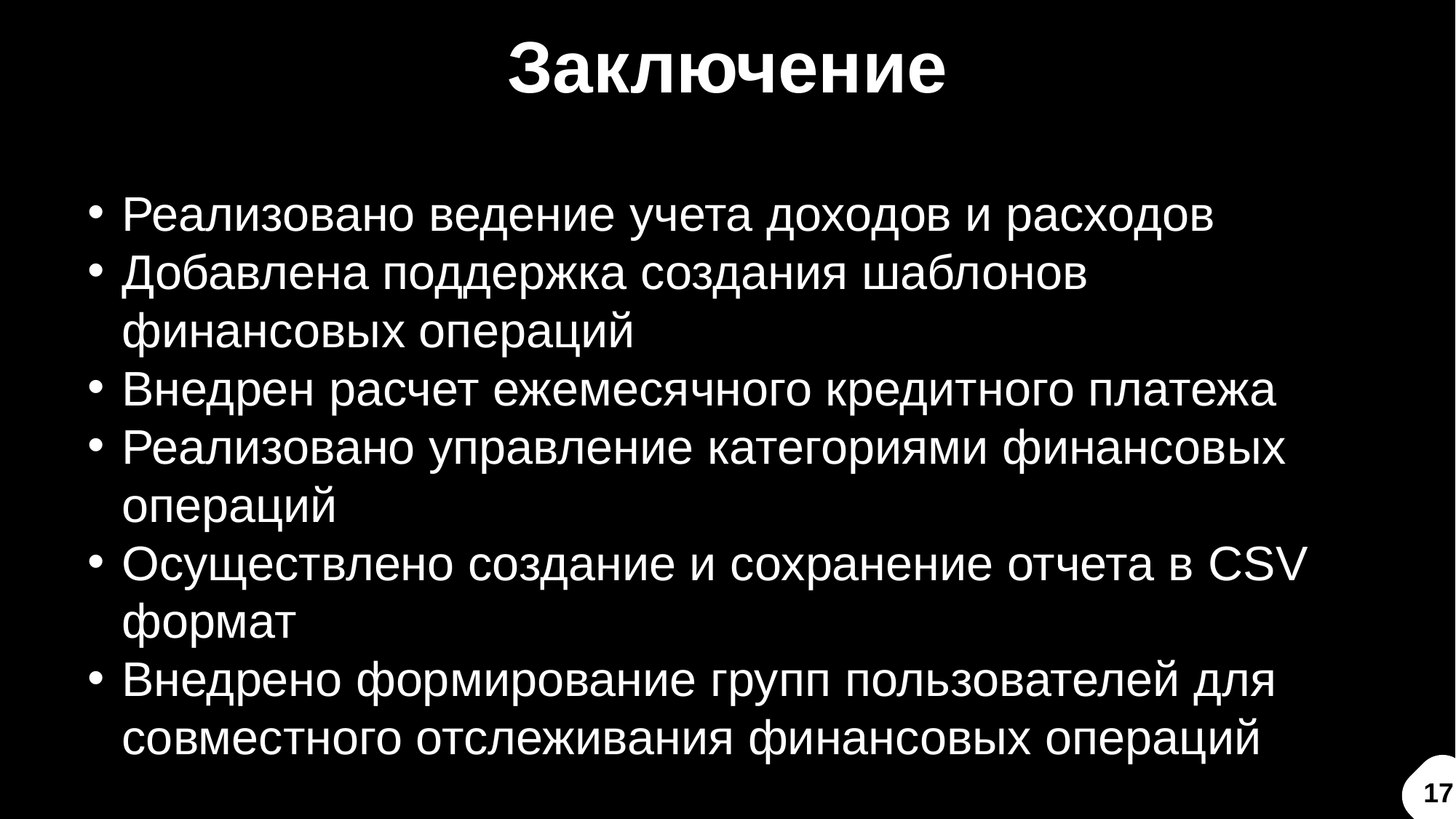

Заключение
# Слайд 4
Реализовано ведение учета доходов и расходов
Добавлена поддержка создания шаблонов финансовых операций
Внедрен расчет ежемесячного кредитного платежа
Реализовано управление категориями финансовых операций
Осуществлено создание и сохранение отчета в CSV формат
Внедрено формирование групп пользователей для совместного отслеживания финансовых операций

17
15